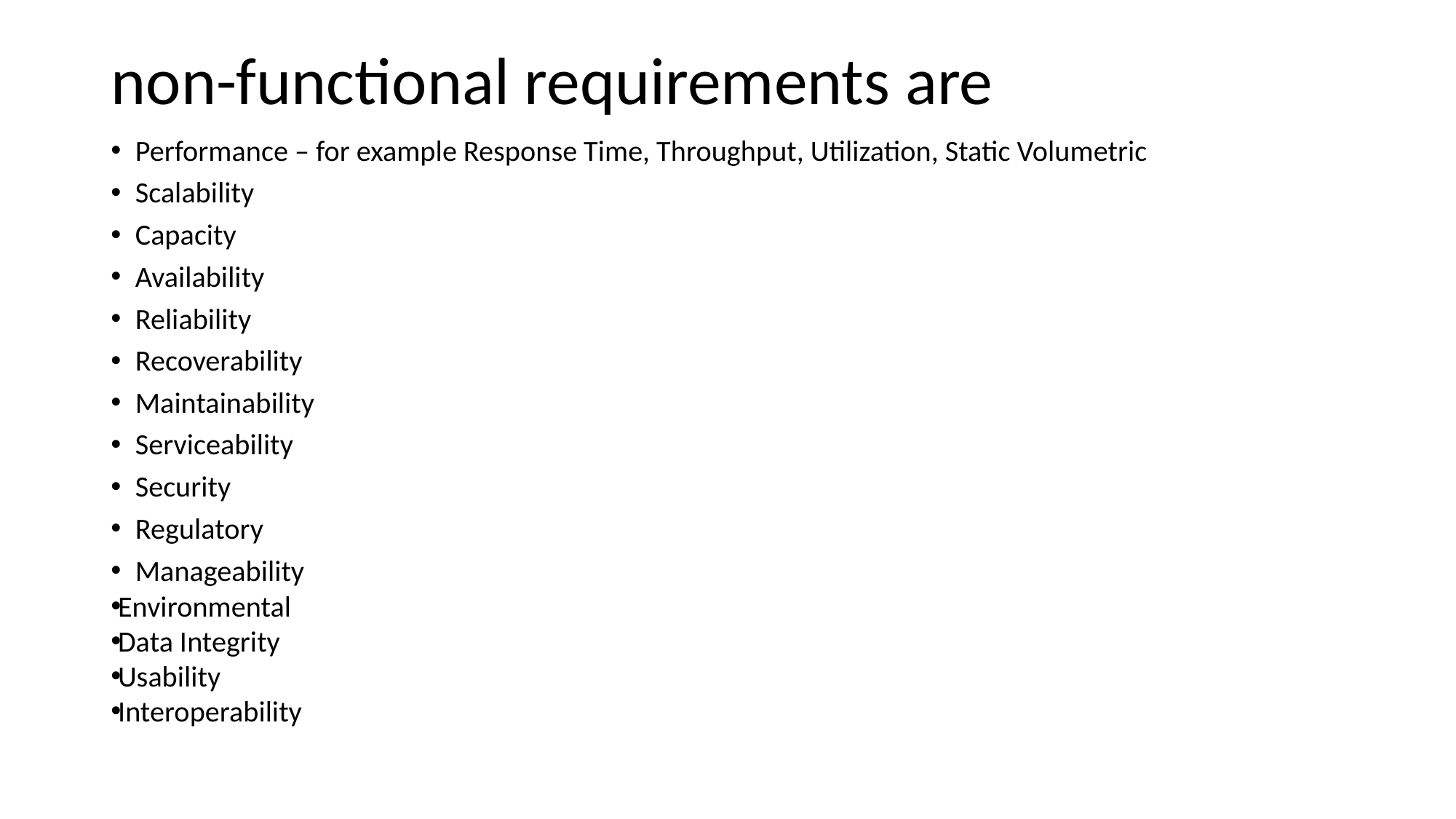

# non-functional requirements are
Performance – for example Response Time, Throughput, Utilization, Static Volumetric
Scalability
Capacity
Availability
Reliability
Recoverability
Maintainability
Serviceability
Security
Regulatory
Manageability
Environmental
Data Integrity
Usability
Interoperability